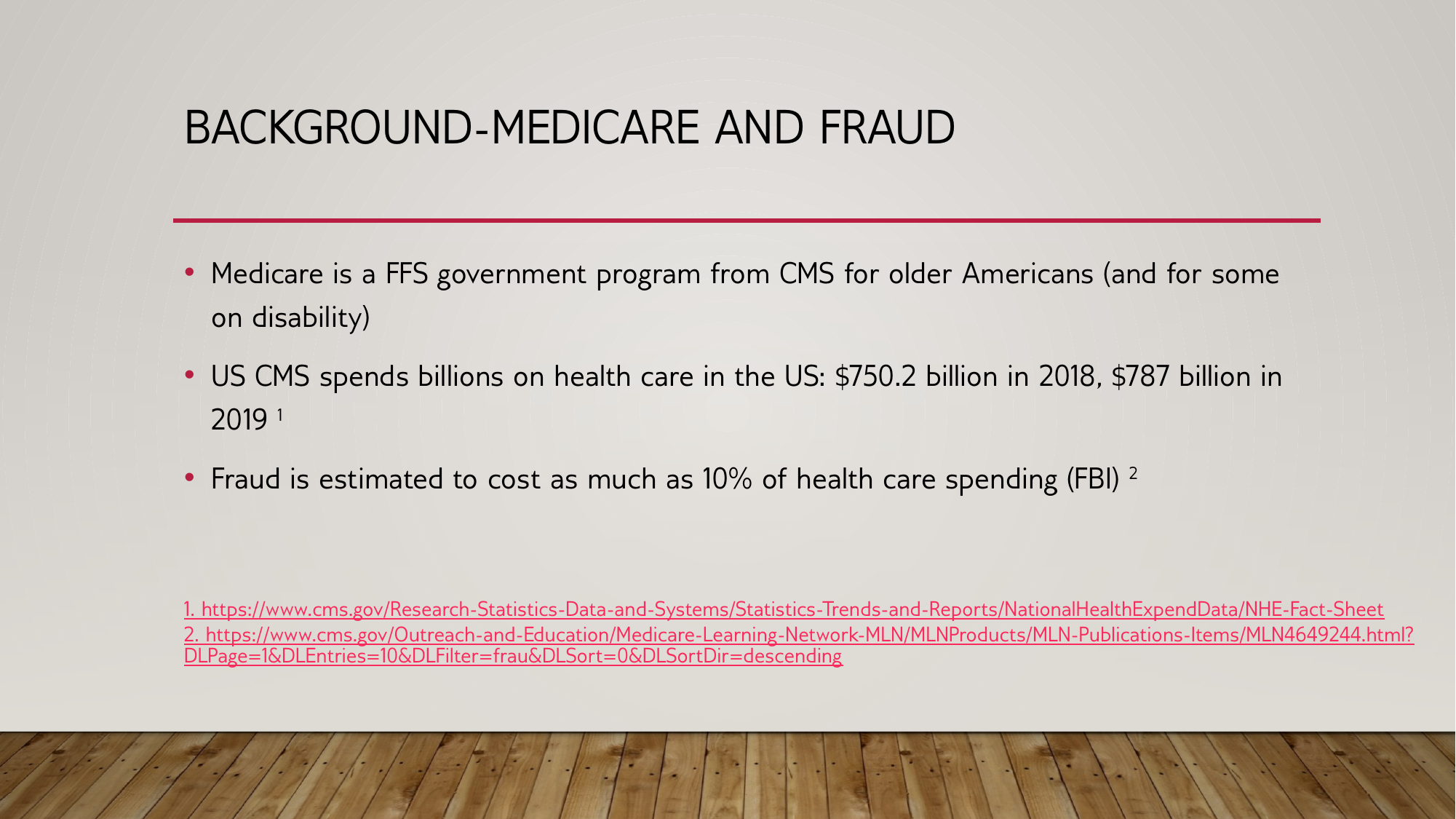

# Background-Medicare and fraud
Medicare is a FFS government program from CMS for older Americans (and for some on disability)
US CMS spends billions on health care in the US: $750.2 billion in 2018, $787 billion in 2019 1
Fraud is estimated to cost as much as 10% of health care spending (FBI) 2
1. https://www.cms.gov/Research-Statistics-Data-and-Systems/Statistics-Trends-and-Reports/NationalHealthExpendData/NHE-Fact-Sheet
2. https://www.cms.gov/Outreach-and-Education/Medicare-Learning-Network-MLN/MLNProducts/MLN-Publications-Items/MLN4649244.html?DLPage=1&DLEntries=10&DLFilter=frau&DLSort=0&DLSortDir=descending